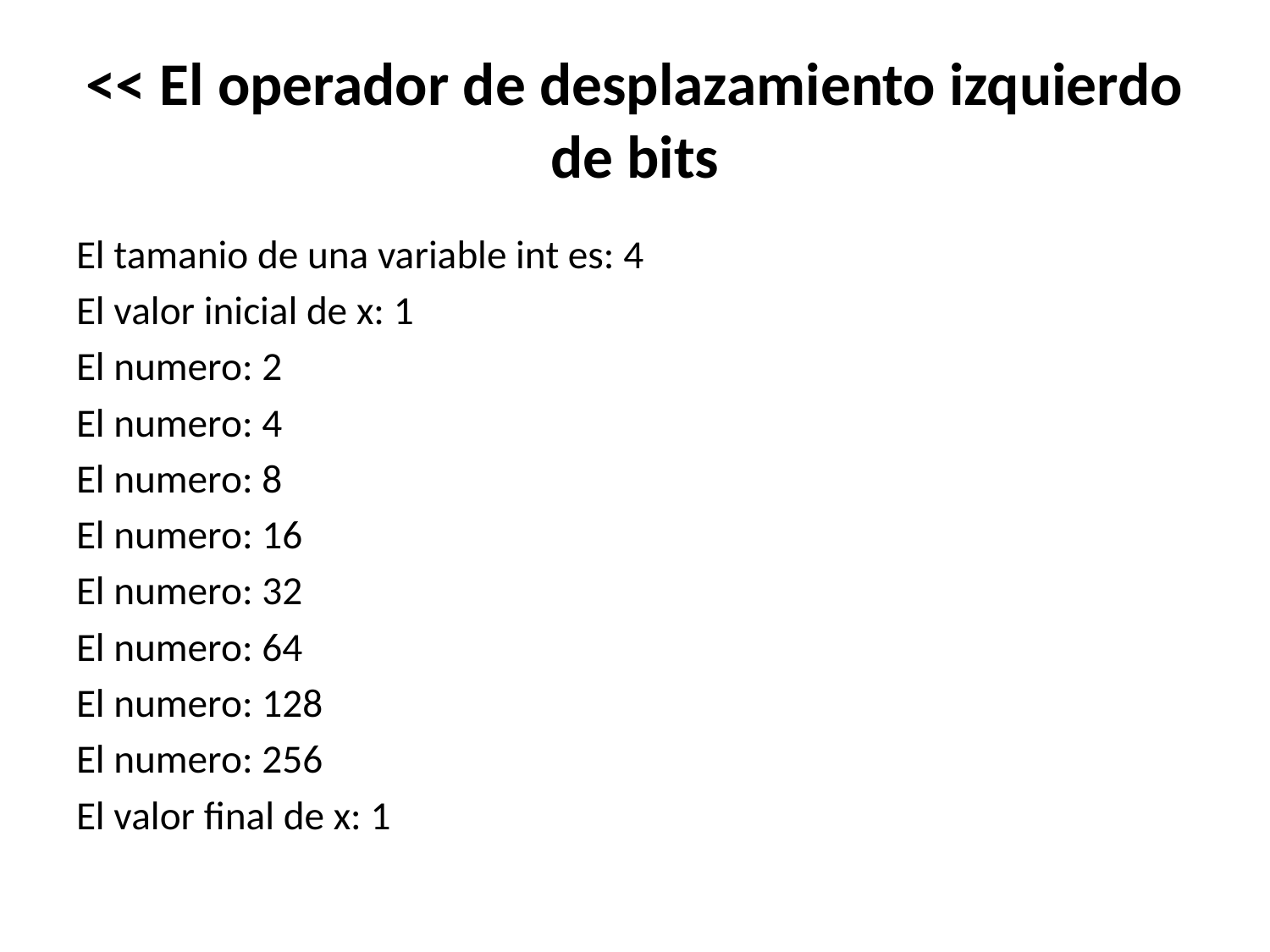

# << El operador de desplazamiento izquierdo de bits
El tamanio de una variable int es: 4
El valor inicial de x: 1
El numero: 2
El numero: 4
El numero: 8
El numero: 16
El numero: 32
El numero: 64
El numero: 128
El numero: 256
El valor final de x: 1